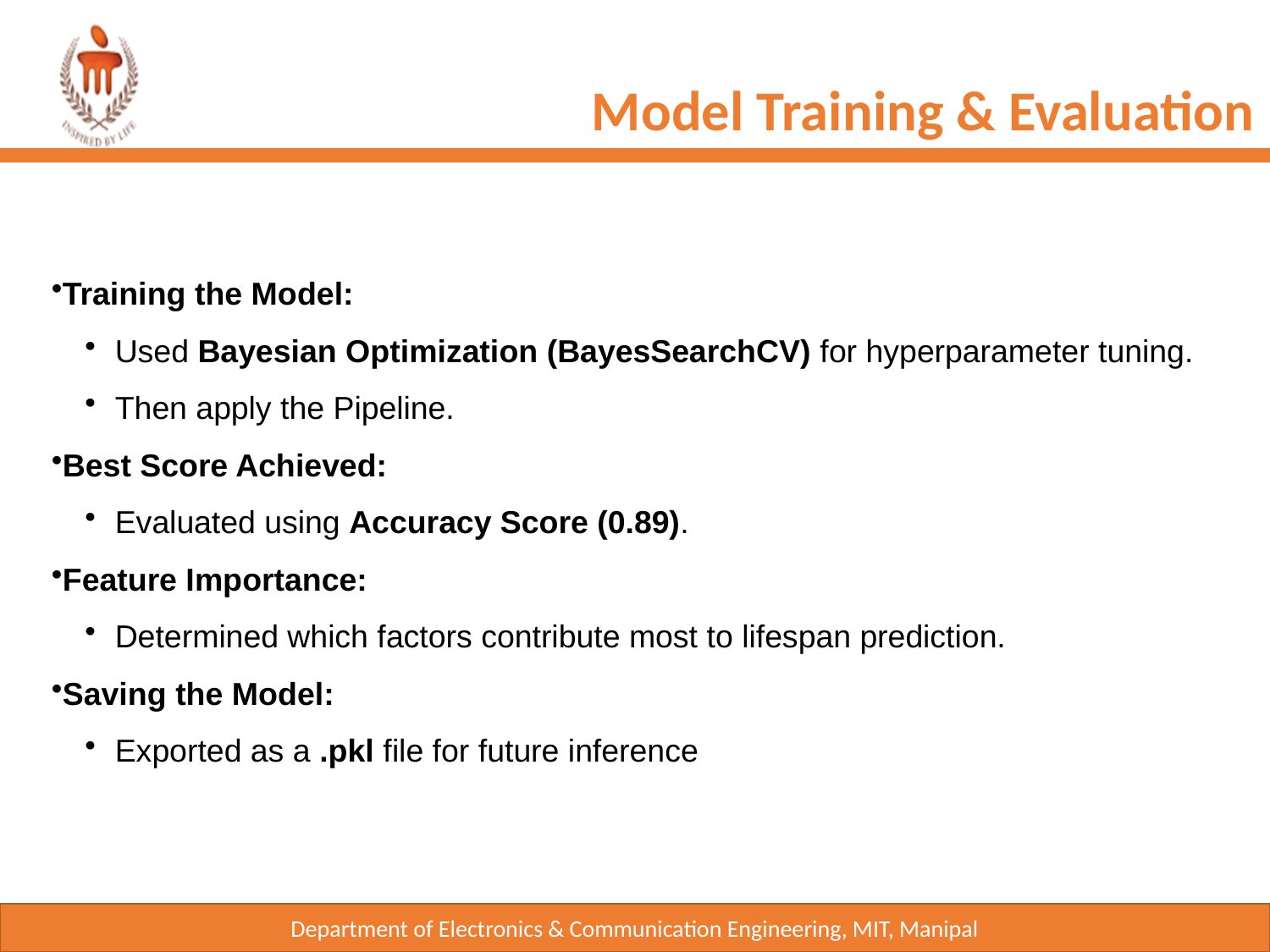

Model Training & Evaluation
Training the Model:
Used Bayesian Optimization (BayesSearchCV) for hyperparameter tuning.
Then apply the Pipeline.
Best Score Achieved:
Evaluated using Accuracy Score (0.89).
Feature Importance:
Determined which factors contribute most to lifespan prediction.
Saving the Model:
Exported as a .pkl file for future inference